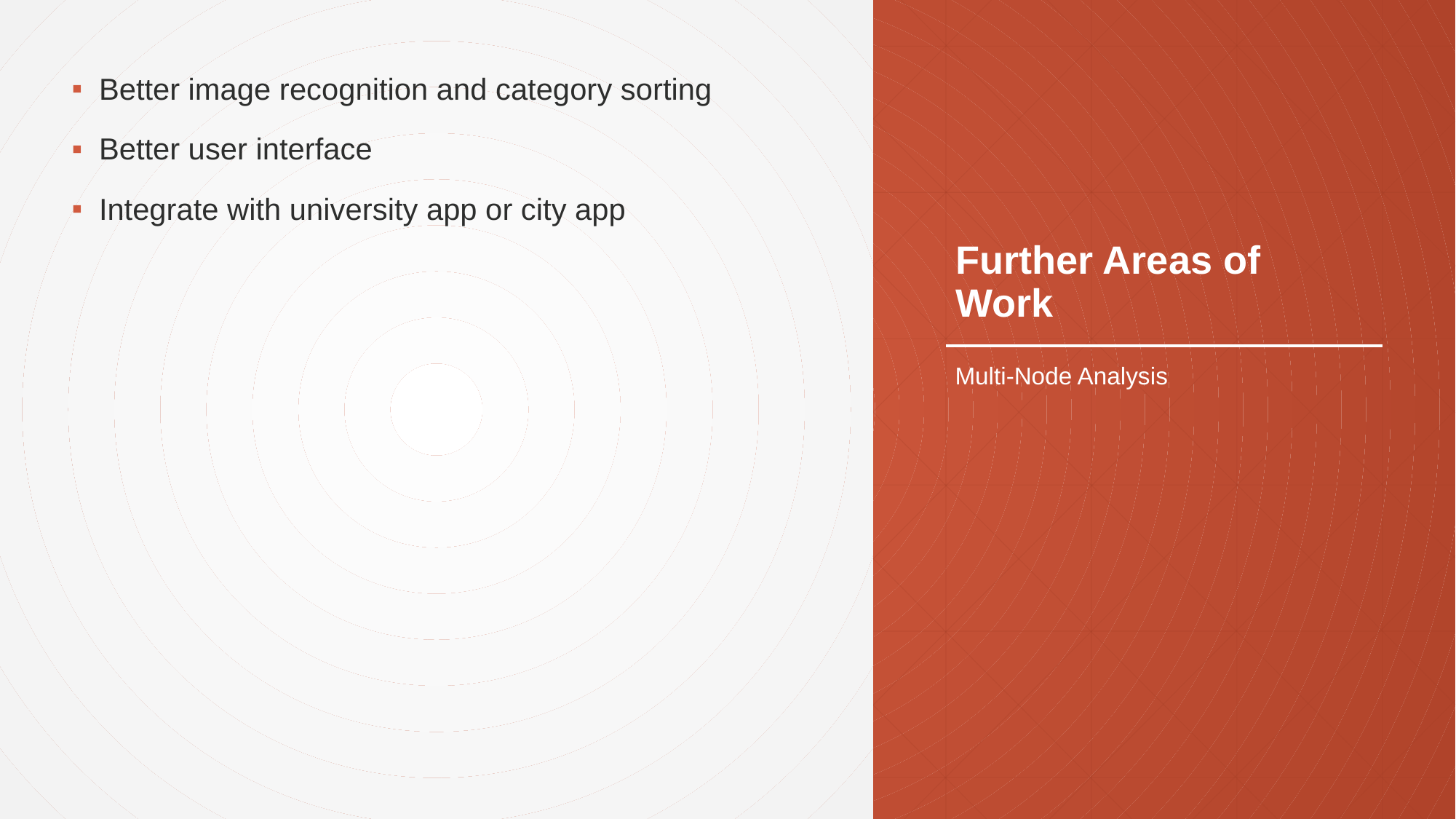

Better image recognition and category sorting
Better user interface
Integrate with university app or city app
# Further Areas of Work
Multi-Node Analysis